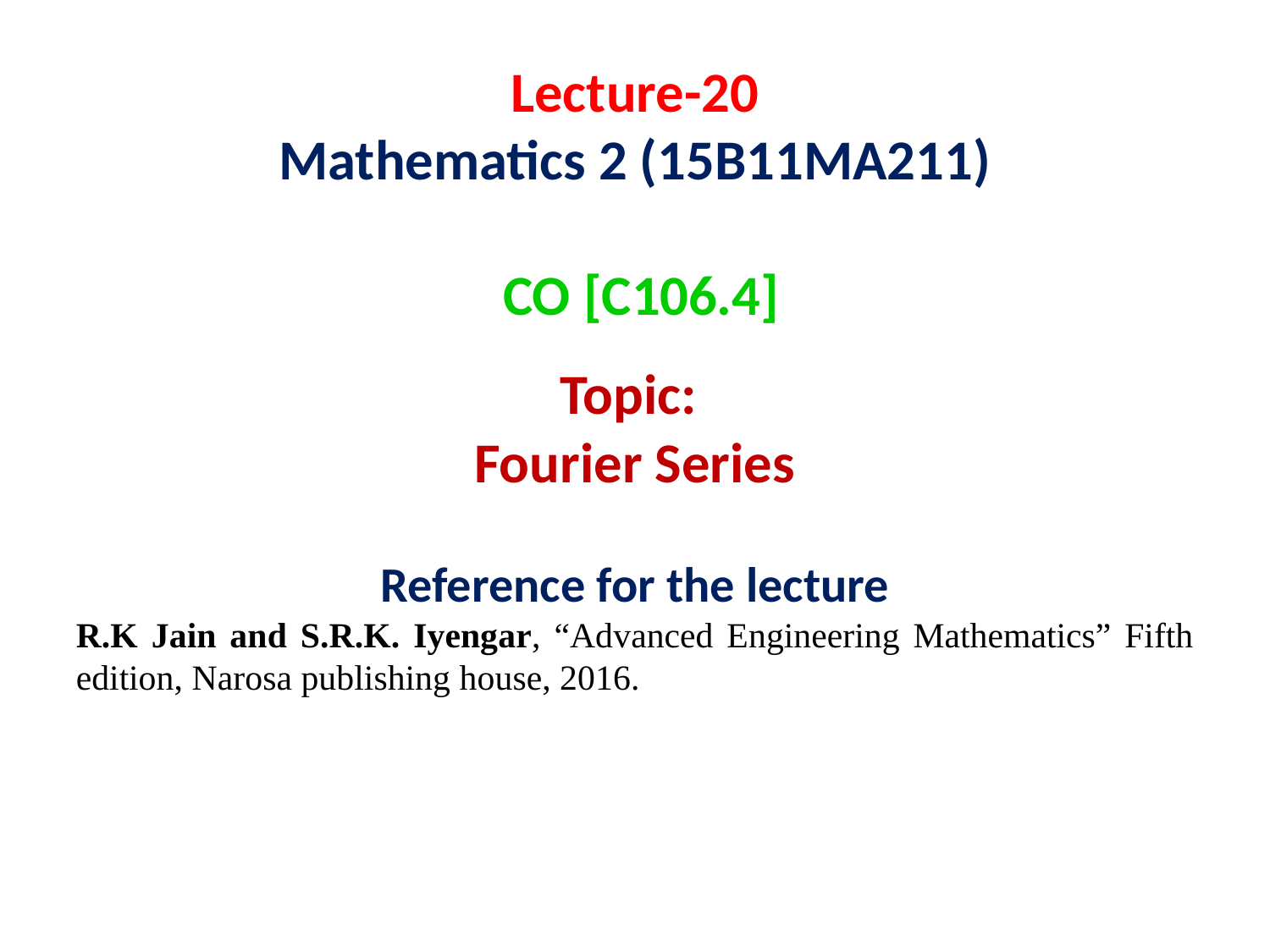

Lecture-20
Mathematics 2 (15B11MA211)

 CO [C106.4]

Topic:
Fourier Series

Reference for the lecture
R.K Jain and S.R.K. Iyengar, “Advanced Engineering Mathematics” Fifth edition, Narosa publishing house, 2016.